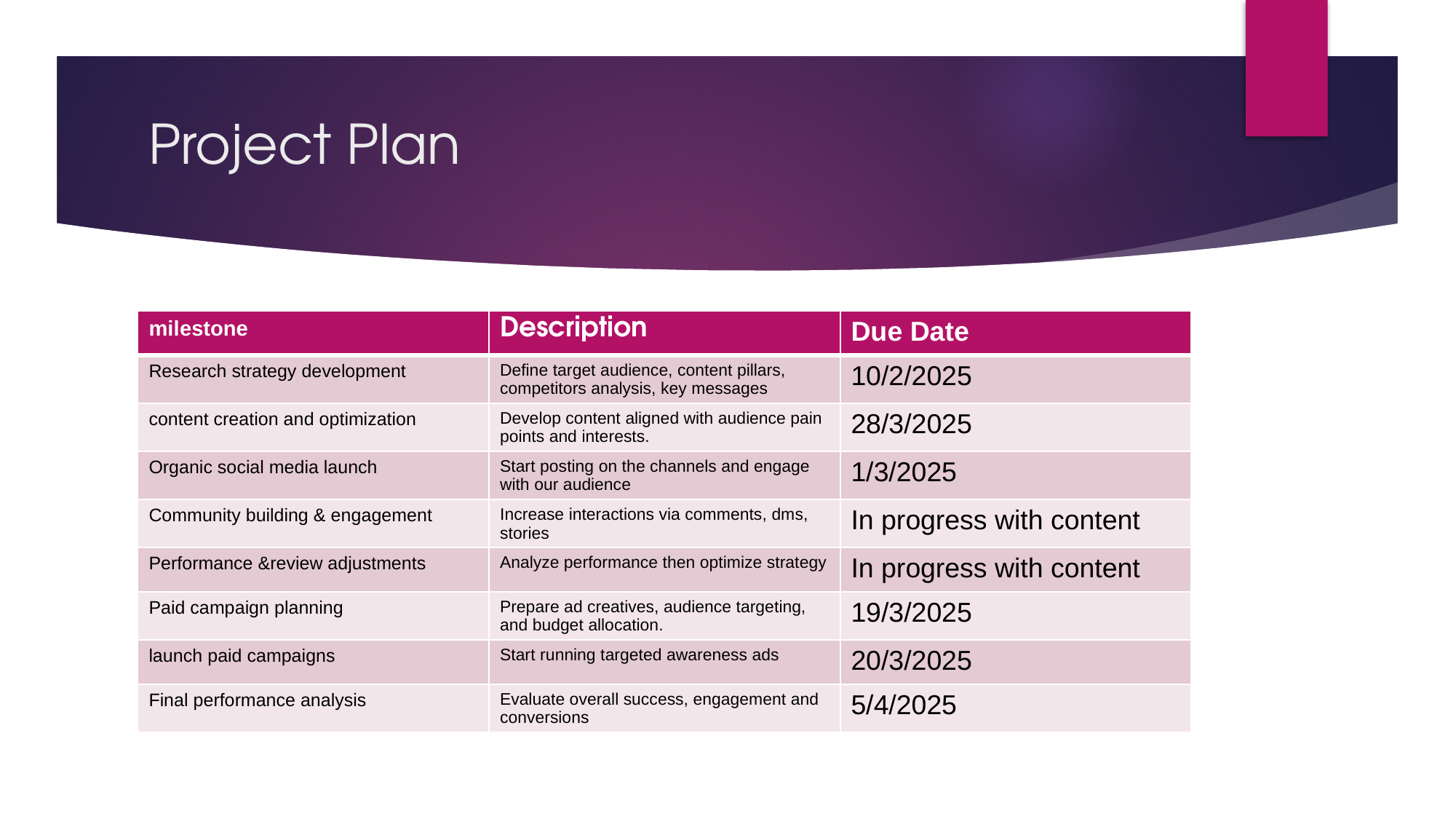

# Project Plan
| milestone | Description | Due Date |
| --- | --- | --- |
| Research strategy development | Define target audience, content pillars, competitors analysis, key messages | 10/2/2025 |
| content creation and optimization | Develop content aligned with audience pain points and interests. | 28/3/2025 |
| Organic social media launch | Start posting on the channels and engage with our audience | 1/3/2025 |
| Community building & engagement | Increase interactions via comments, dms, stories | In progress with content |
| Performance &review adjustments | Analyze performance then optimize strategy | In progress with content |
| Paid campaign planning | Prepare ad creatives, audience targeting, and budget allocation. | 19/3/2025 |
| launch paid campaigns | Start running targeted awareness ads | 20/3/2025 |
| Final performance analysis | Evaluate overall success, engagement and conversions | 5/4/2025 |